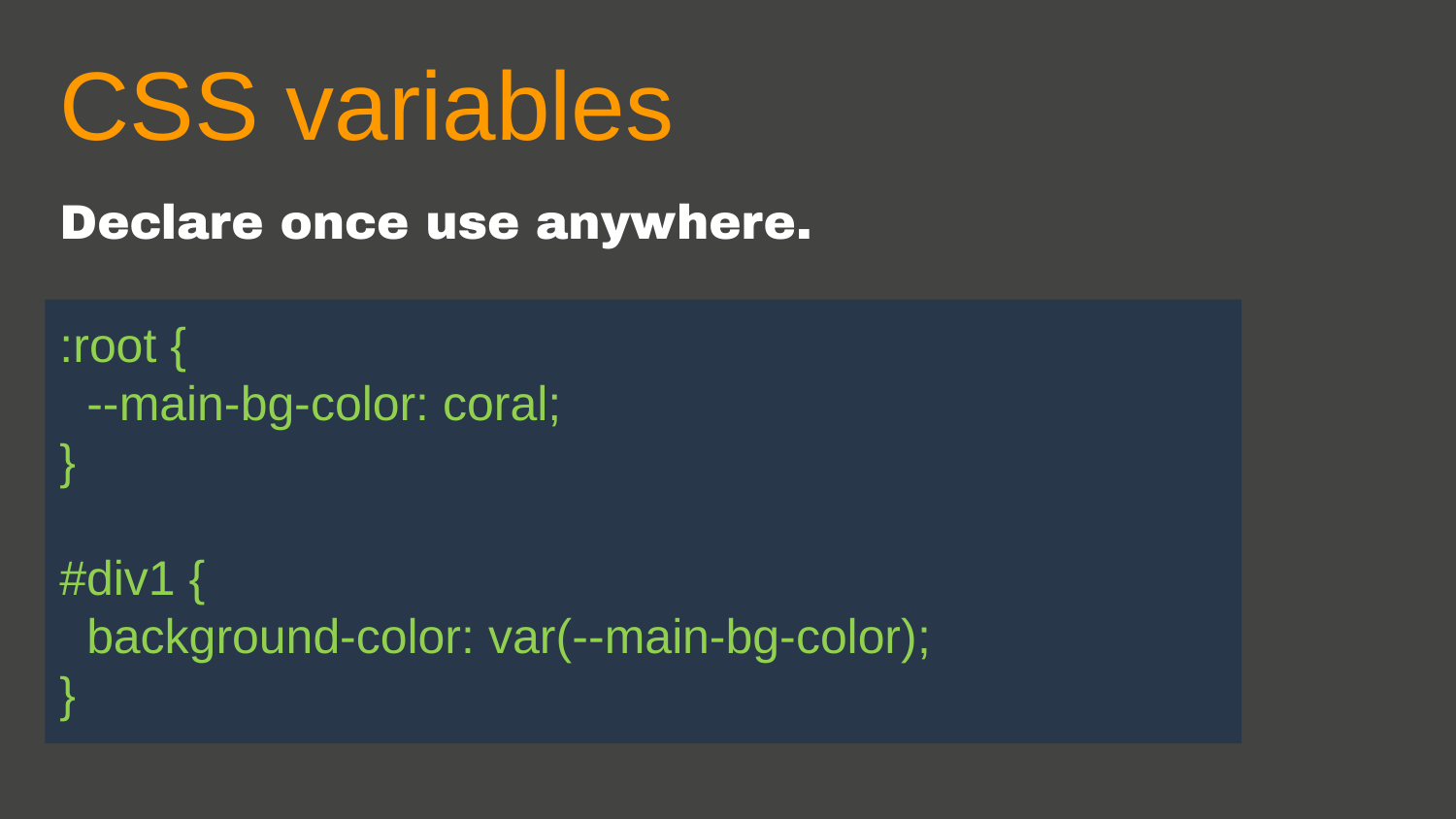

CSS variables
Declare once use anywhere.
:root {
  --main-bg-color: coral;
}
#div1 {
  background-color: var(--main-bg-color);
}